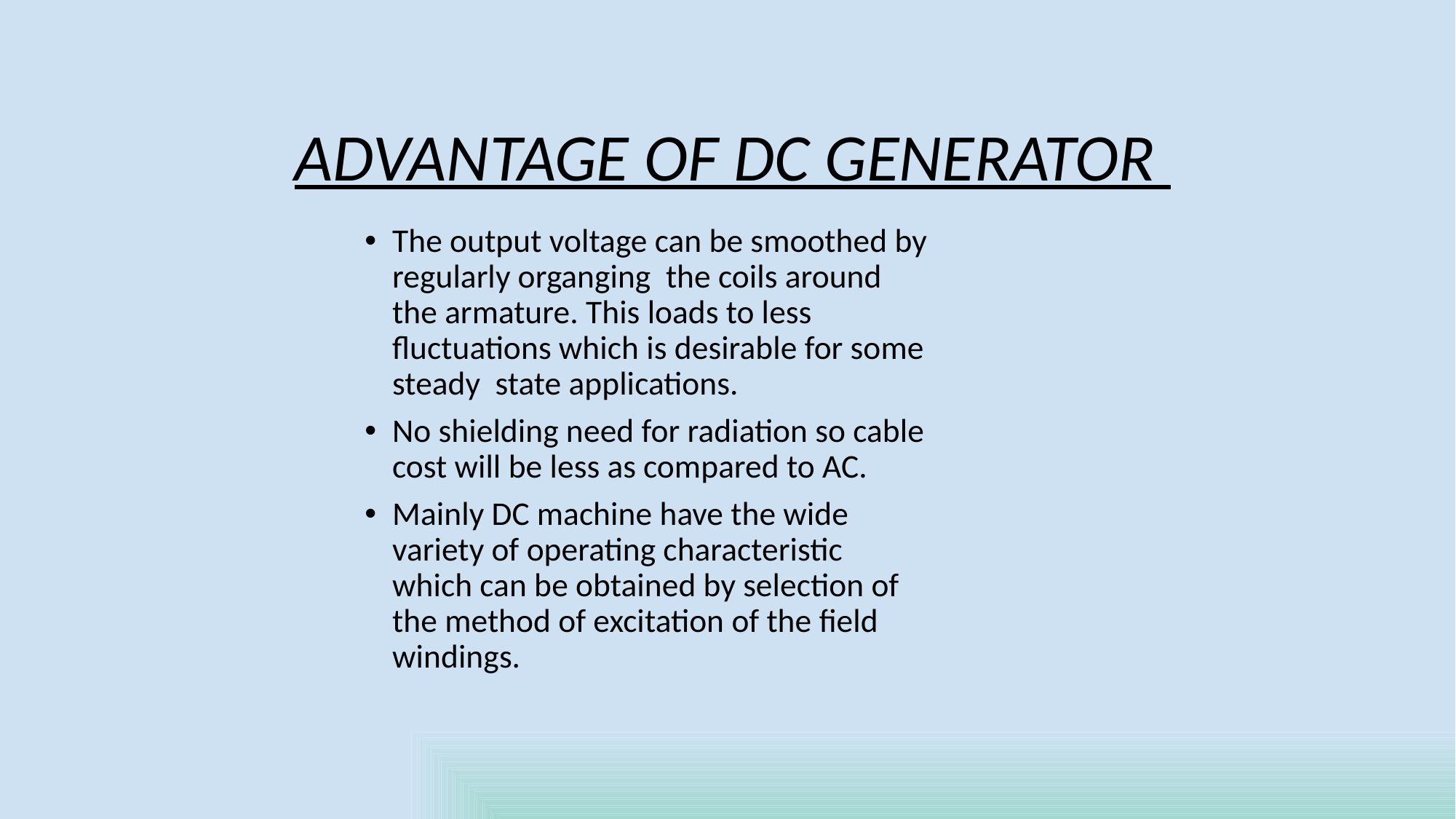

# ADVANTAGE OF DC GENERATOR
The output voltage can be smoothed by regularly organging  the coils around the armature. This loads to less fluctuations which is desirable for some steady  state applications.
No shielding need for radiation so cable cost will be less as compared to AC.
Mainly DC machine have the wide variety of operating characteristic  which can be obtained by selection of the method of excitation of the field windings.